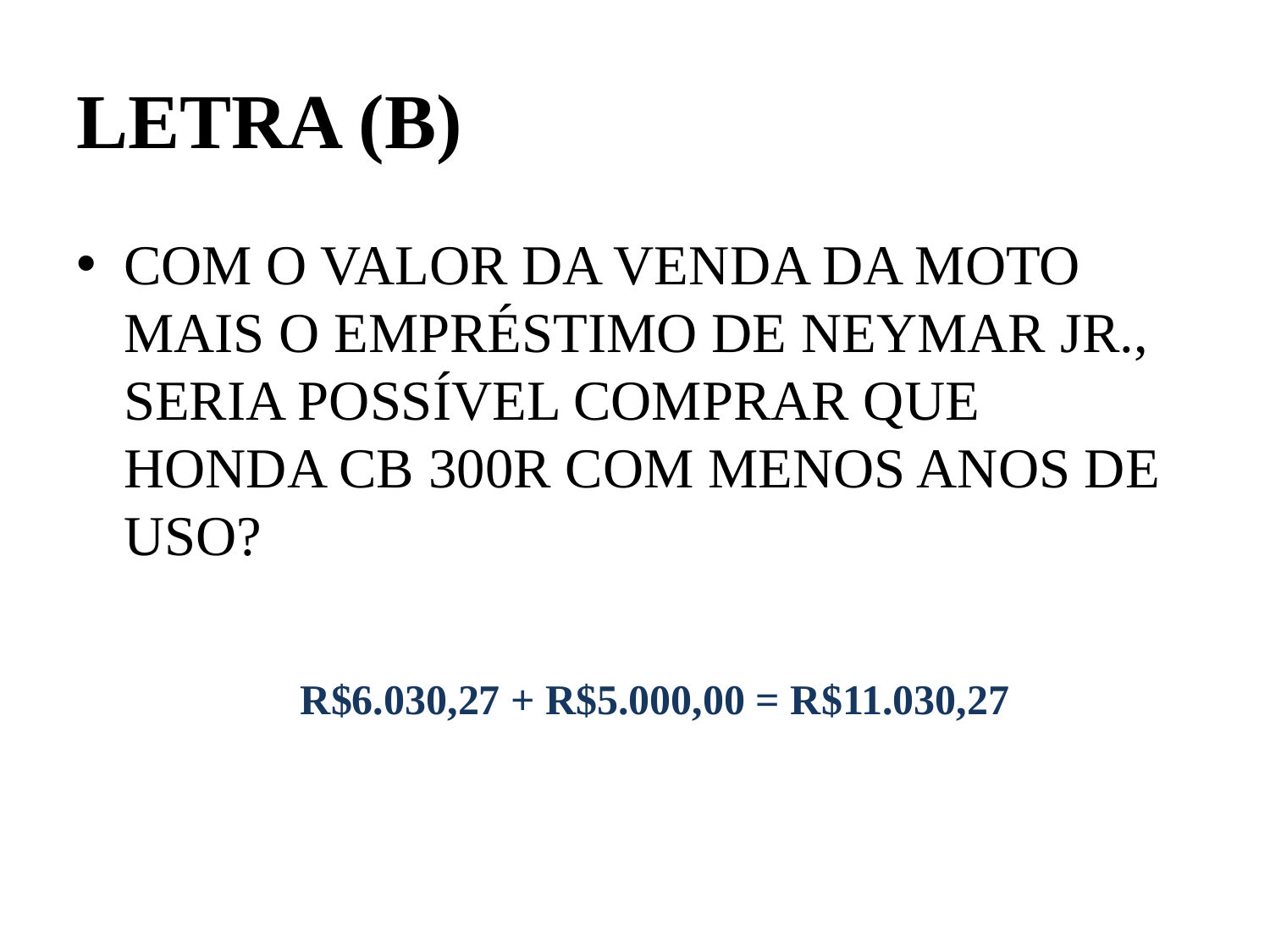

# LETRA (B)
COM O VALOR DA VENDA DA MOTO MAIS O EMPRÉSTIMO DE NEYMAR JR., SERIA POSSÍVEL COMPRAR QUE HONDA CB 300R COM MENOS ANOS DE USO?
R$6.030,27 + R$5.000,00 = R$11.030,27